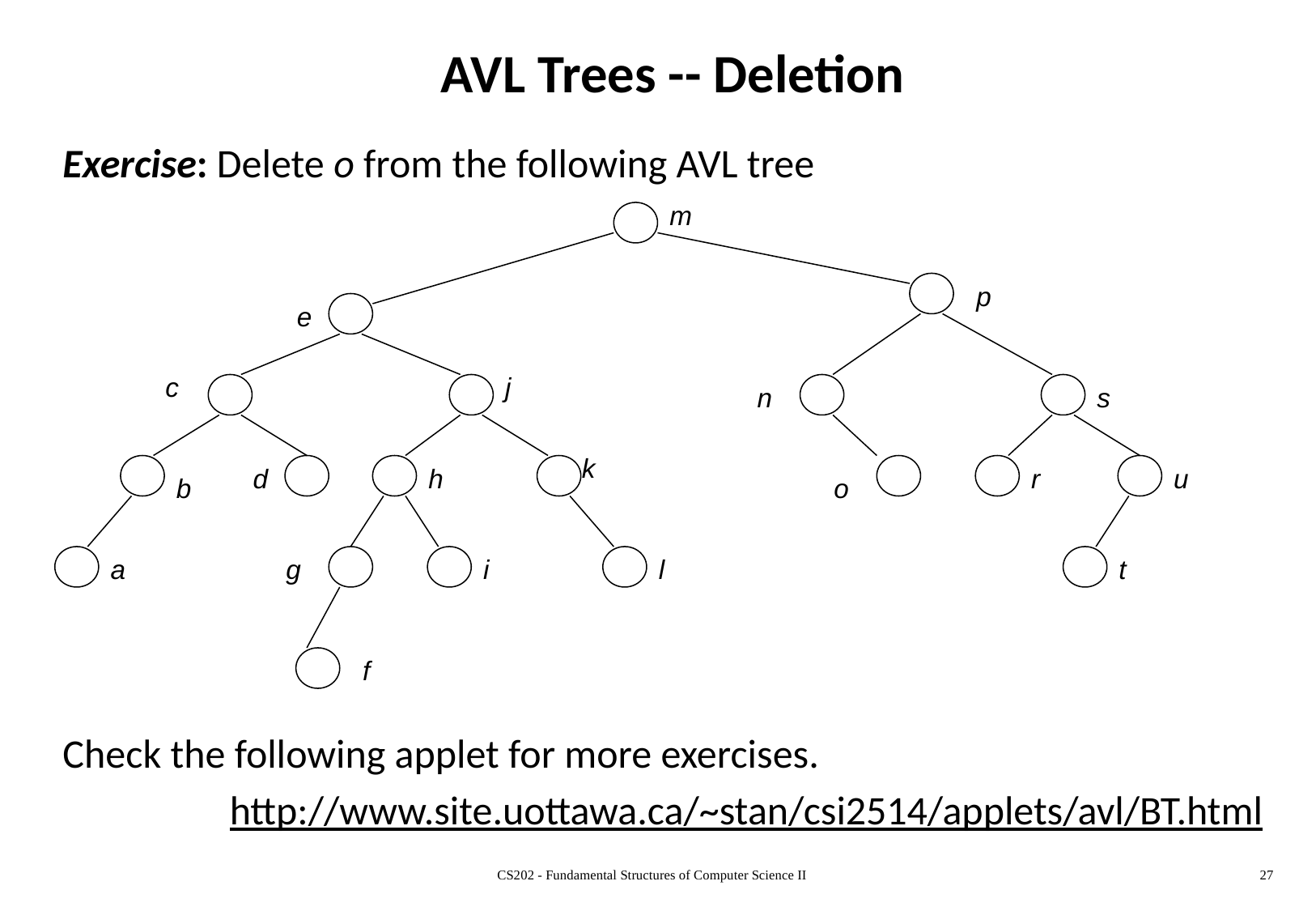

# AVL Trees -- Deletion
Exercise: Delete o from the following AVL tree

Check the following applet for more exercises.
		http://www.site.uottawa.ca/~stan/csi2514/applets/avl/BT.html
m

p
e

c
j

n

s

k

d

h

r

u
b
o

a
g

i

l

t

f
CS202 - Fundamental Structures of Computer Science II
27